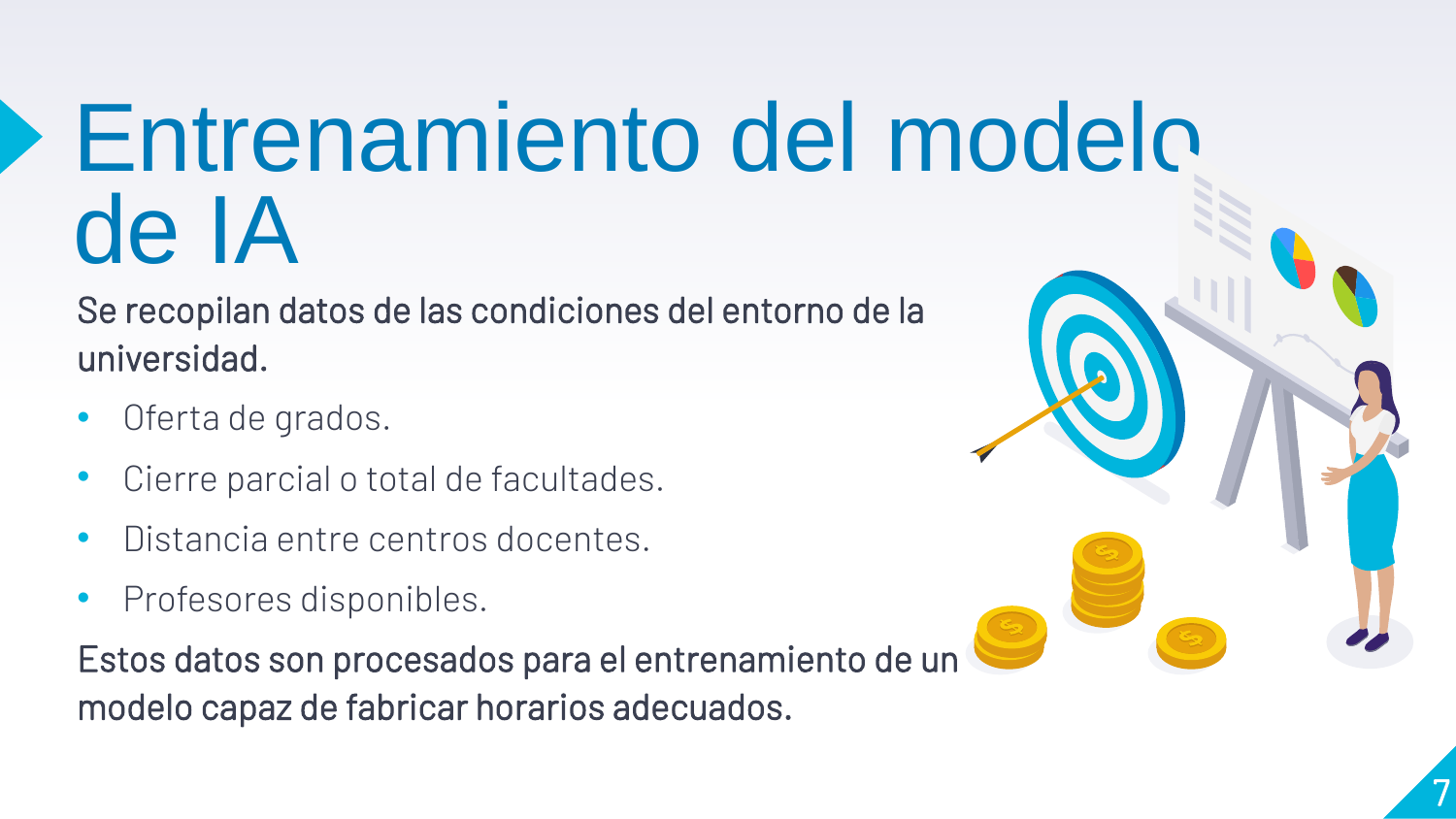

# Entrenamiento del modelo de IA

Se recopilan datos de las condiciones del entorno de la universidad.
Oferta de grados.
Cierre parcial o total de facultades.
Distancia entre centros docentes.
Profesores disponibles.
Estos datos son procesados para el entrenamiento de un modelo capaz de fabricar horarios adecuados.
7